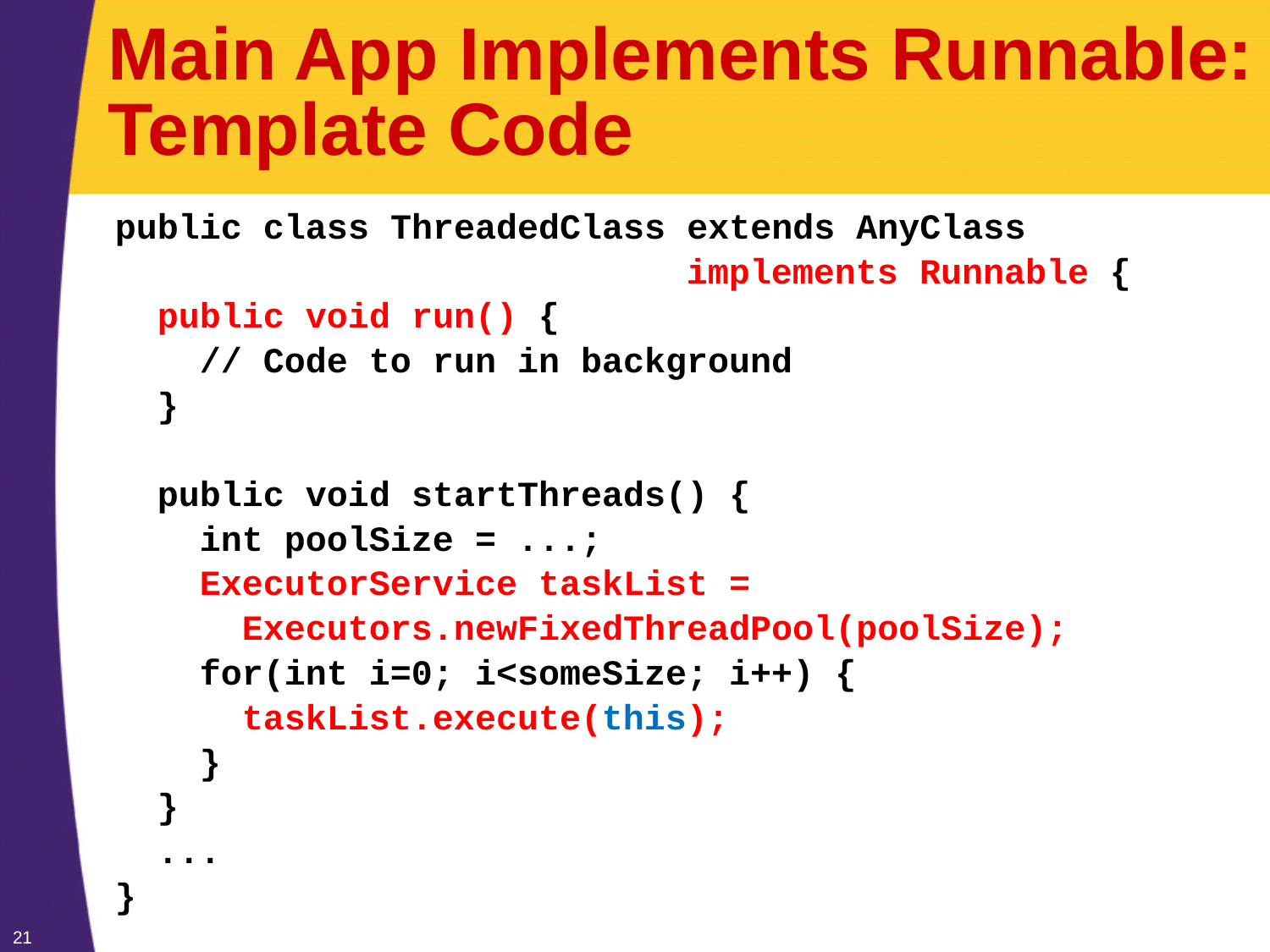

# Main App Implements Runnable: Template Code
    public class ThreadedClass extends AnyClass
                               implements Runnable {
      public void run() {
        // Code to run in background
      }

      public void startThreads() {
        int poolSize = ...;
        ExecutorService taskList =
          Executors.newFixedThreadPool(poolSize);
        for(int i=0; i<someSize; i++) {
          taskList.execute(this);
        }
      }
      ...
    }
21